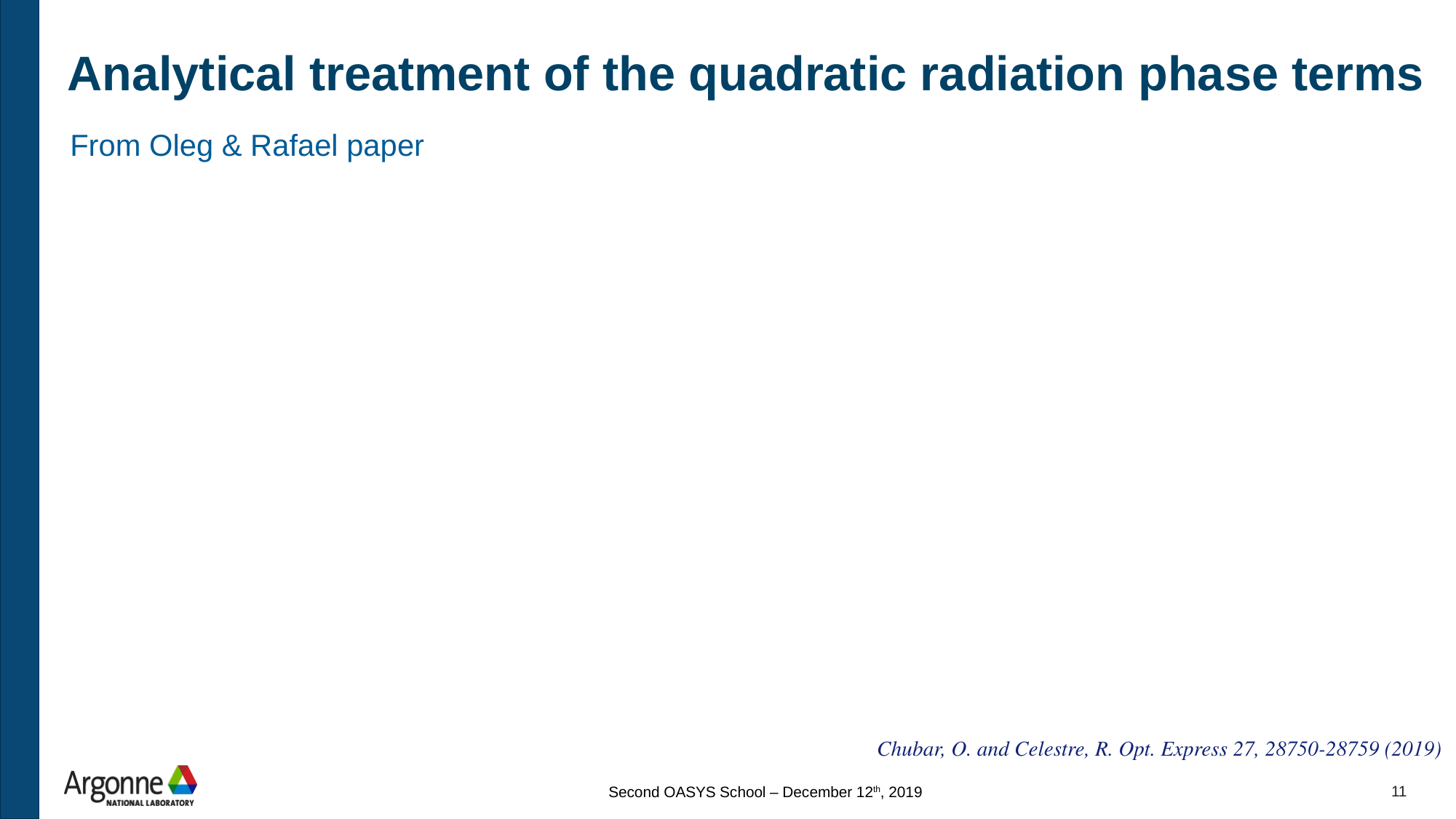

# Analytical treatment of the quadratic radiation phase terms
From Oleg & Rafael paper
Chubar, O. and Celestre, R. Opt. Express 27, 28750-28759 (2019)
Second OASYS School – December 12th, 2019
11